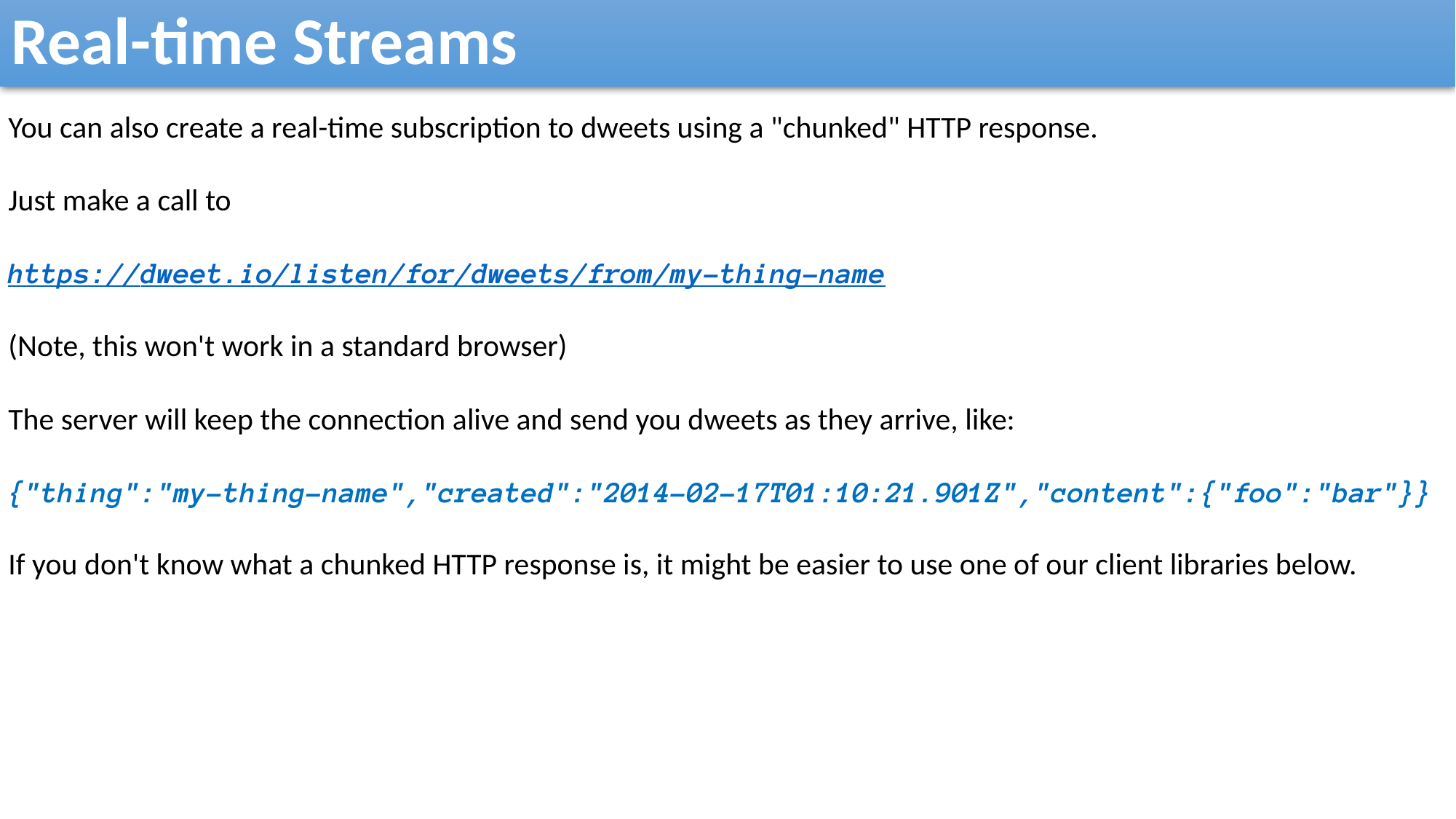

Real-time Streams
You can also create a real-time subscription to dweets using a "chunked" HTTP response.

Just make a call to

https://dweet.io/listen/for/dweets/from/my-thing-name

(Note, this won't work in a standard browser)

The server will keep the connection alive and send you dweets as they arrive, like:

{"thing":"my-thing-name","created":"2014-02-17T01:10:21.901Z","content":{"foo":"bar"}}

If you don't know what a chunked HTTP response is, it might be easier to use one of our client libraries below.